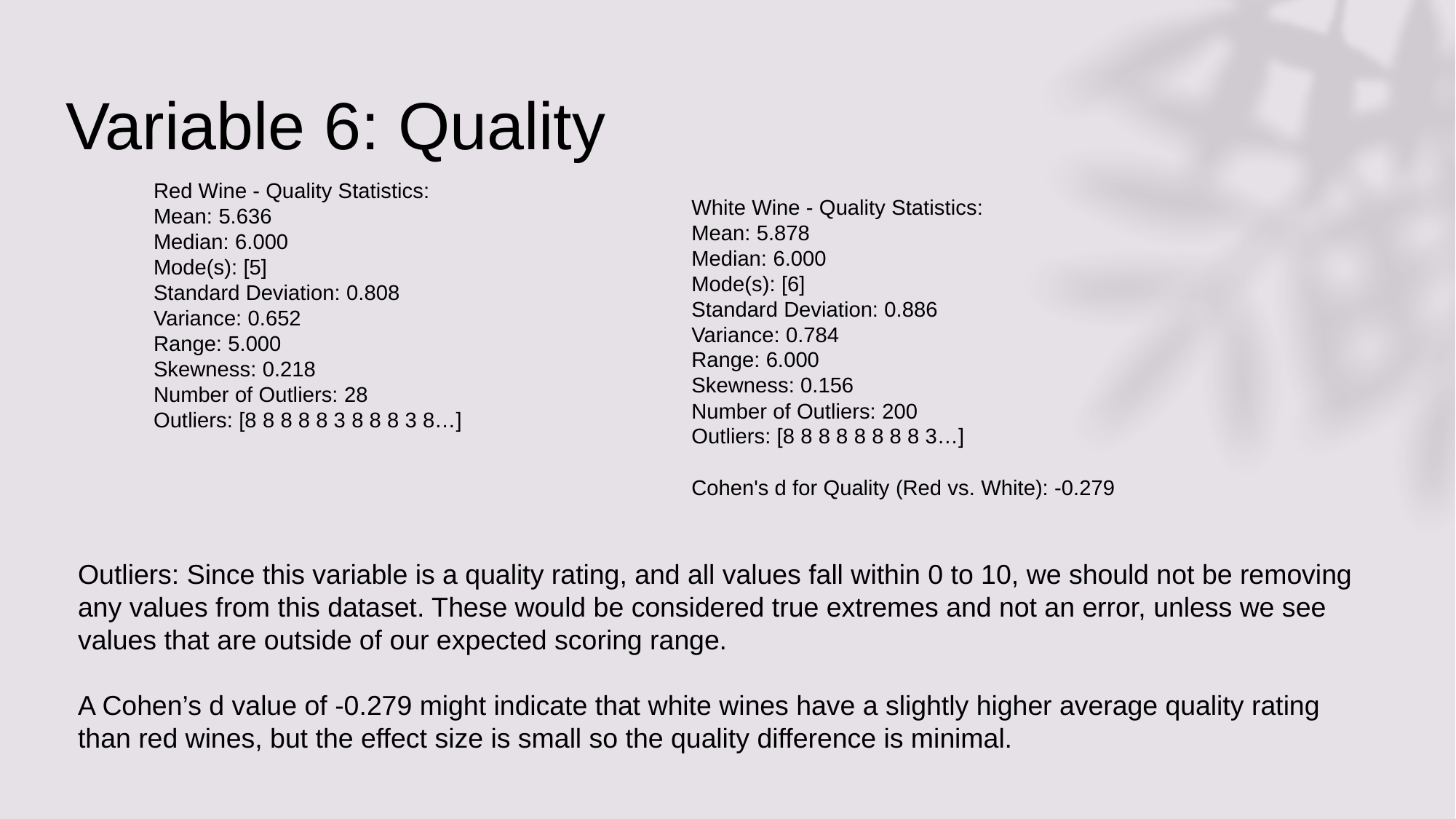

# Variable 6: Quality
Red Wine - Quality Statistics:
Mean: 5.636
Median: 6.000
Mode(s): [5]
Standard Deviation: 0.808
Variance: 0.652
Range: 5.000
Skewness: 0.218
Number of Outliers: 28
Outliers: [8 8 8 8 8 3 8 8 8 3 8…]

White Wine - Quality Statistics:
Mean: 5.878
Median: 6.000
Mode(s): [6]
Standard Deviation: 0.886
Variance: 0.784
Range: 6.000
Skewness: 0.156
Number of Outliers: 200
Outliers: [8 8 8 8 8 8 8 8 3…]

Cohen's d for Quality (Red vs. White): -0.279
Outliers: Since this variable is a quality rating, and all values fall within 0 to 10, we should not be removing any values from this dataset. These would be considered true extremes and not an error, unless we see values that are outside of our expected scoring range.

A Cohen’s d value of -0.279 might indicate that white wines have a slightly higher average quality rating than red wines, but the effect size is small so the quality difference is minimal.